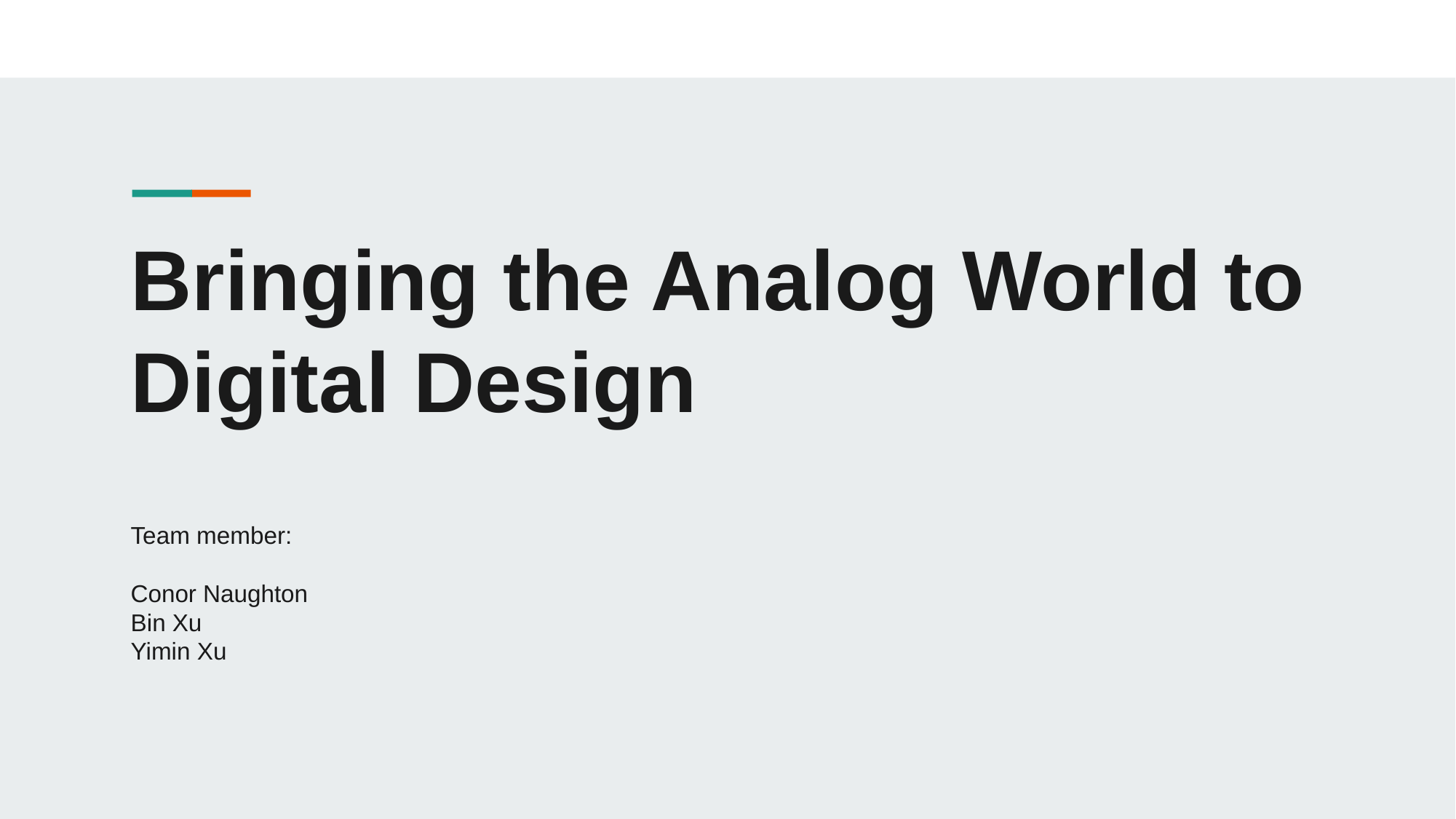

# Bringing the Analog World to Digital Design
Team member:

Conor Naughton
Bin Xu
Yimin Xu